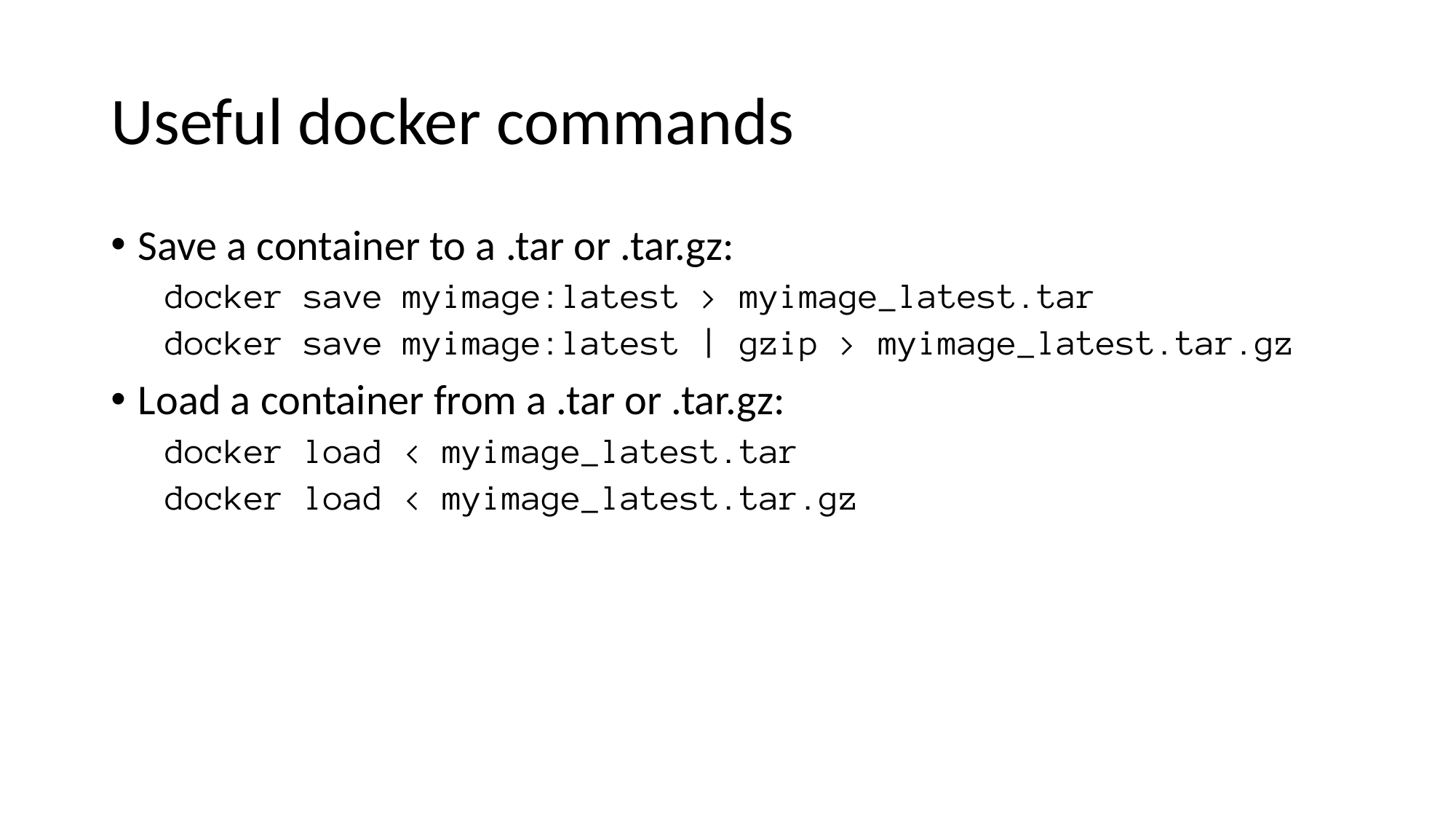

# Useful docker commands
Save a container to a .tar or .tar.gz:
docker save myimage:latest > myimage_latest.tar
docker save myimage:latest | gzip > myimage_latest.tar.gz
Load a container from a .tar or .tar.gz:
docker load < myimage_latest.tar
docker load < myimage_latest.tar.gz